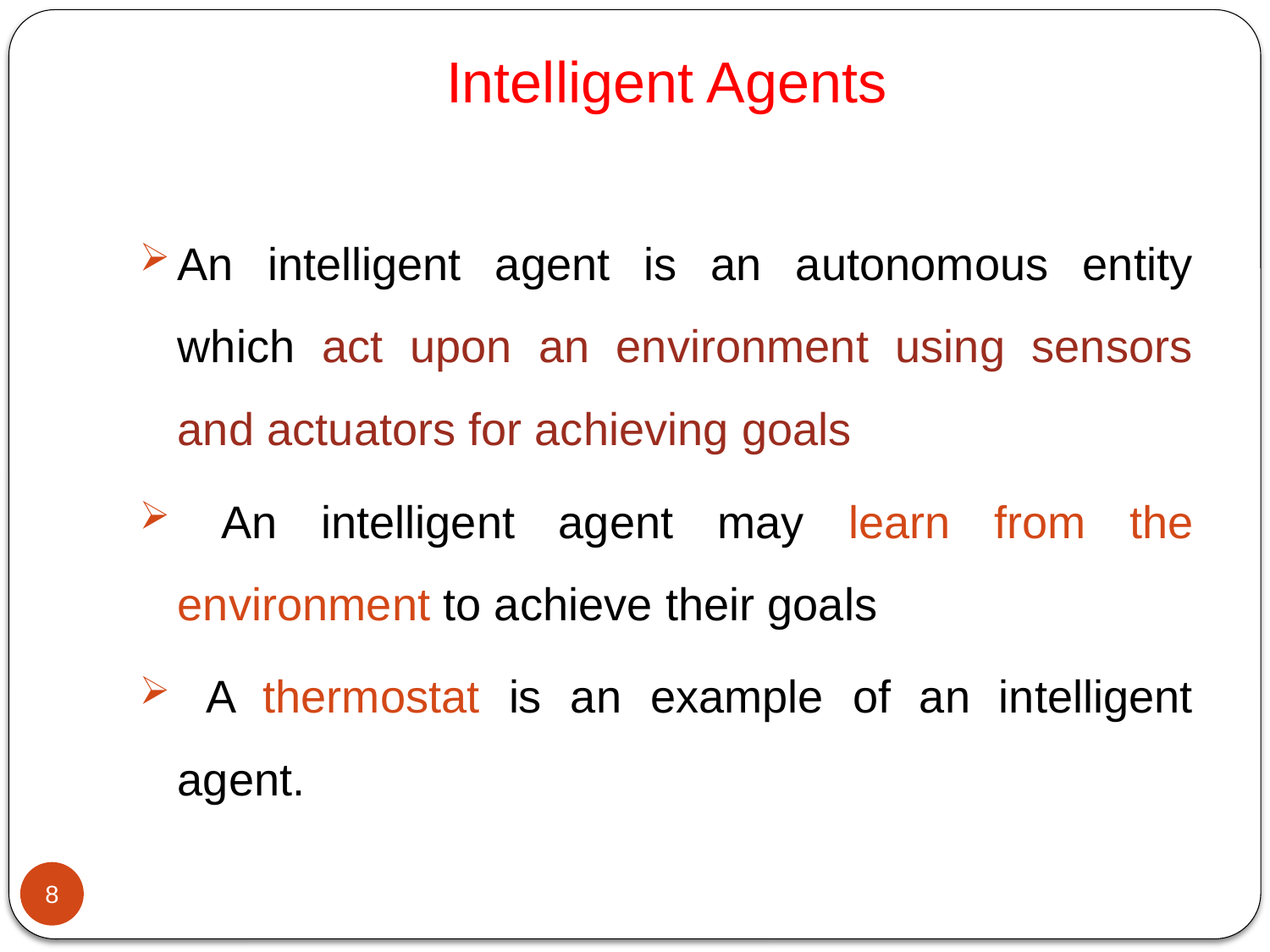

# Intelligent Agents
An intelligent agent is an autonomous entity which act upon an environment using sensors and actuators for achieving goals
 An intelligent agent may learn from the environment to achieve their goals
 A thermostat is an example of an intelligent agent.
8